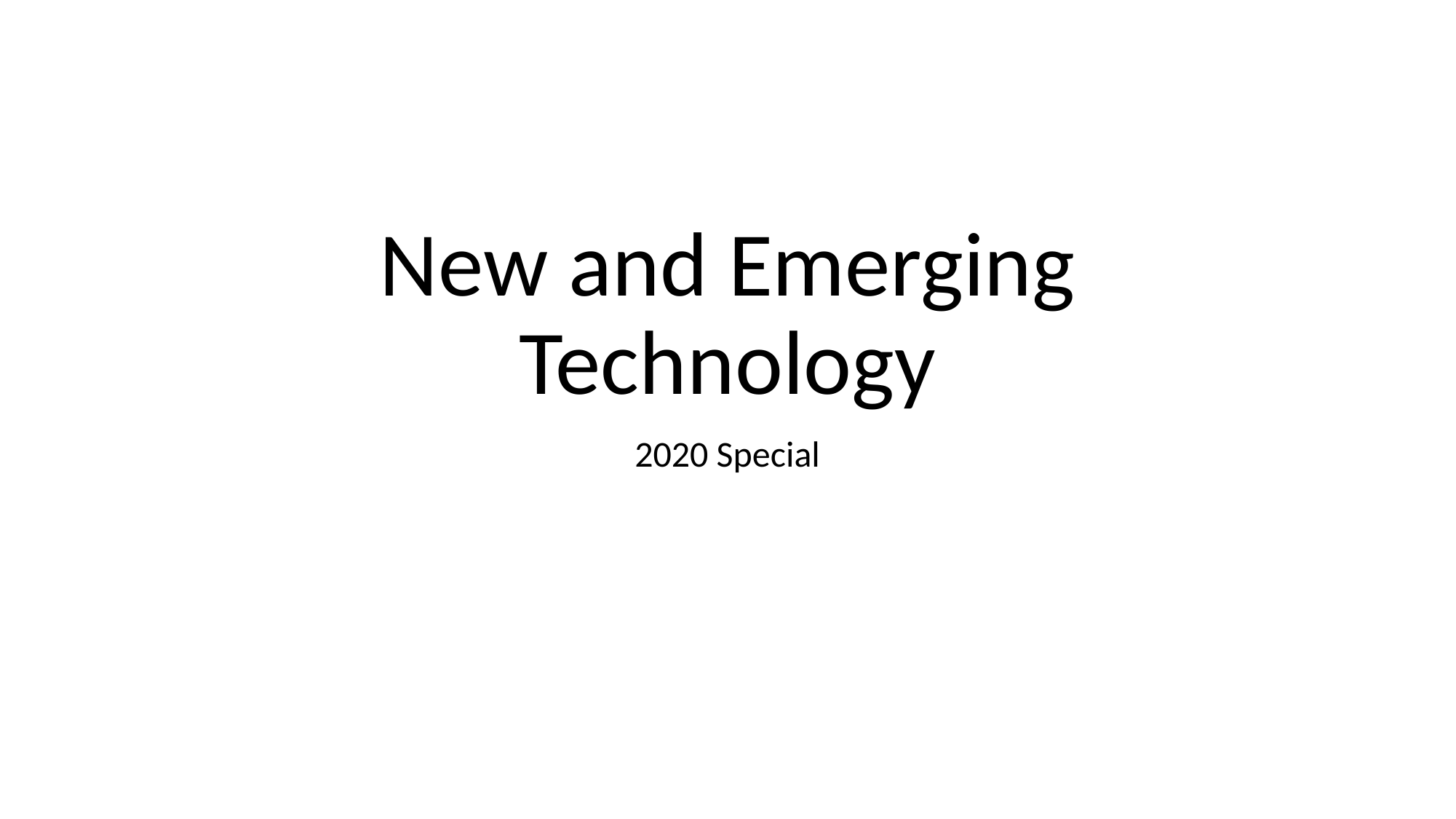

# New and Emerging Technology
2020 Special